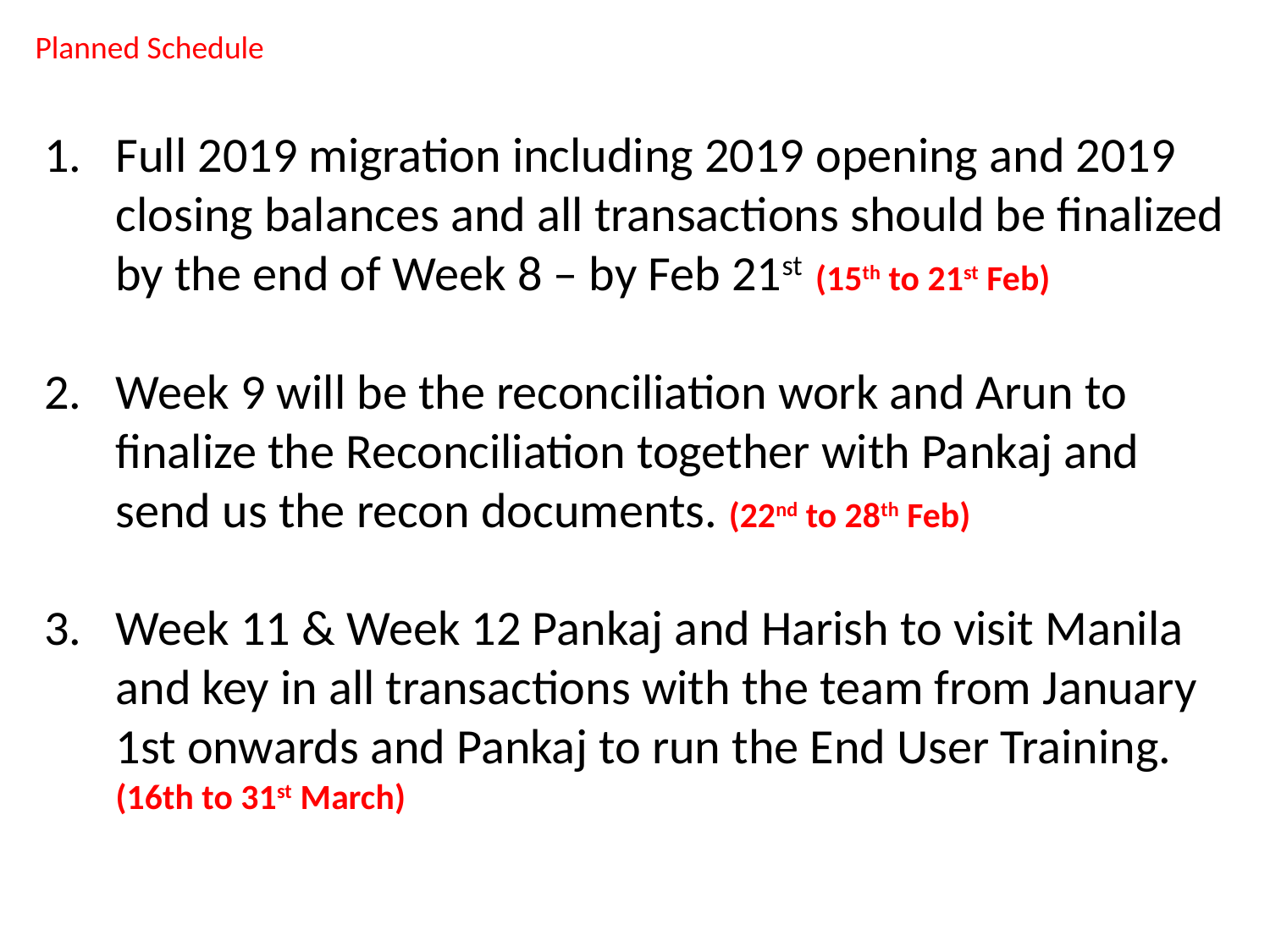

Planned Schedule
Full 2019 migration including 2019 opening and 2019 closing balances and all transactions should be finalized by the end of Week 8 – by Feb 21st  (15th to 21st Feb)

Week 9 will be the reconciliation work and Arun to finalize the Reconciliation together with Pankaj and send us the recon documents. (22nd to 28th Feb)

Week 11 & Week 12 Pankaj and Harish to visit Manila and key in all transactions with the team from January 1st onwards and Pankaj to run the End User Training. (16th to 31st March)